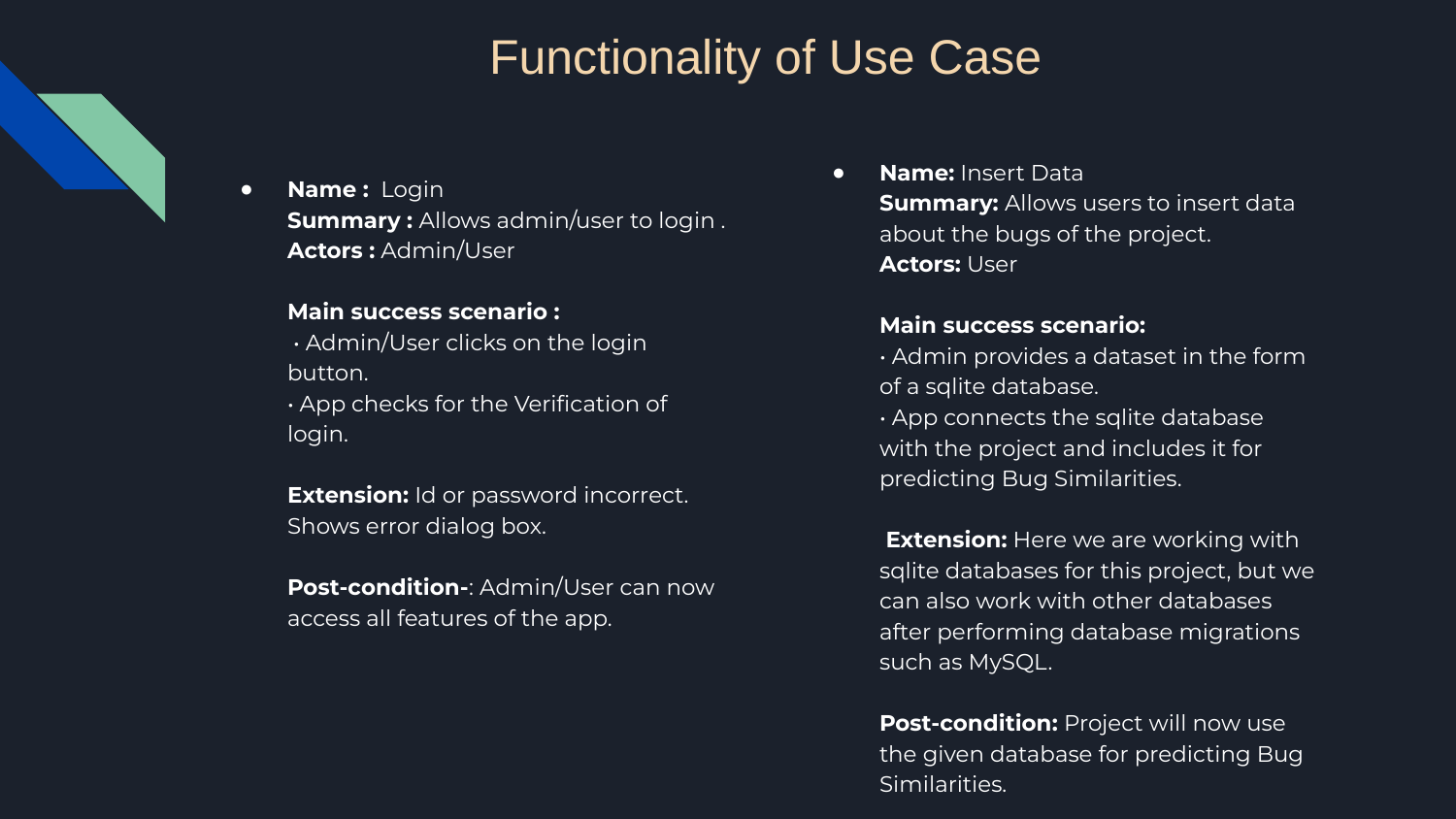

# Functionality of Use Case
Name: Insert Data
Summary: Allows users to insert data about the bugs of the project.
Actors: User

Main success scenario:
• Admin provides a dataset in the form of a sqlite database.
• App connects the sqlite database with the project and includes it for predicting Bug Similarities.

 Extension: Here we are working with sqlite databases for this project, but we can also work with other databases after performing database migrations such as MySQL.

Post-condition: Project will now use the given database for predicting Bug Similarities.

Name :  Login
Summary : Allows admin/user to login .
Actors : Admin/User

Main success scenario :
 • Admin/User clicks on the login button.
• App checks for the Verification of login.

Extension: Id or password incorrect. Shows error dialog box.

Post-condition-: Admin/User can now access all features of the app.